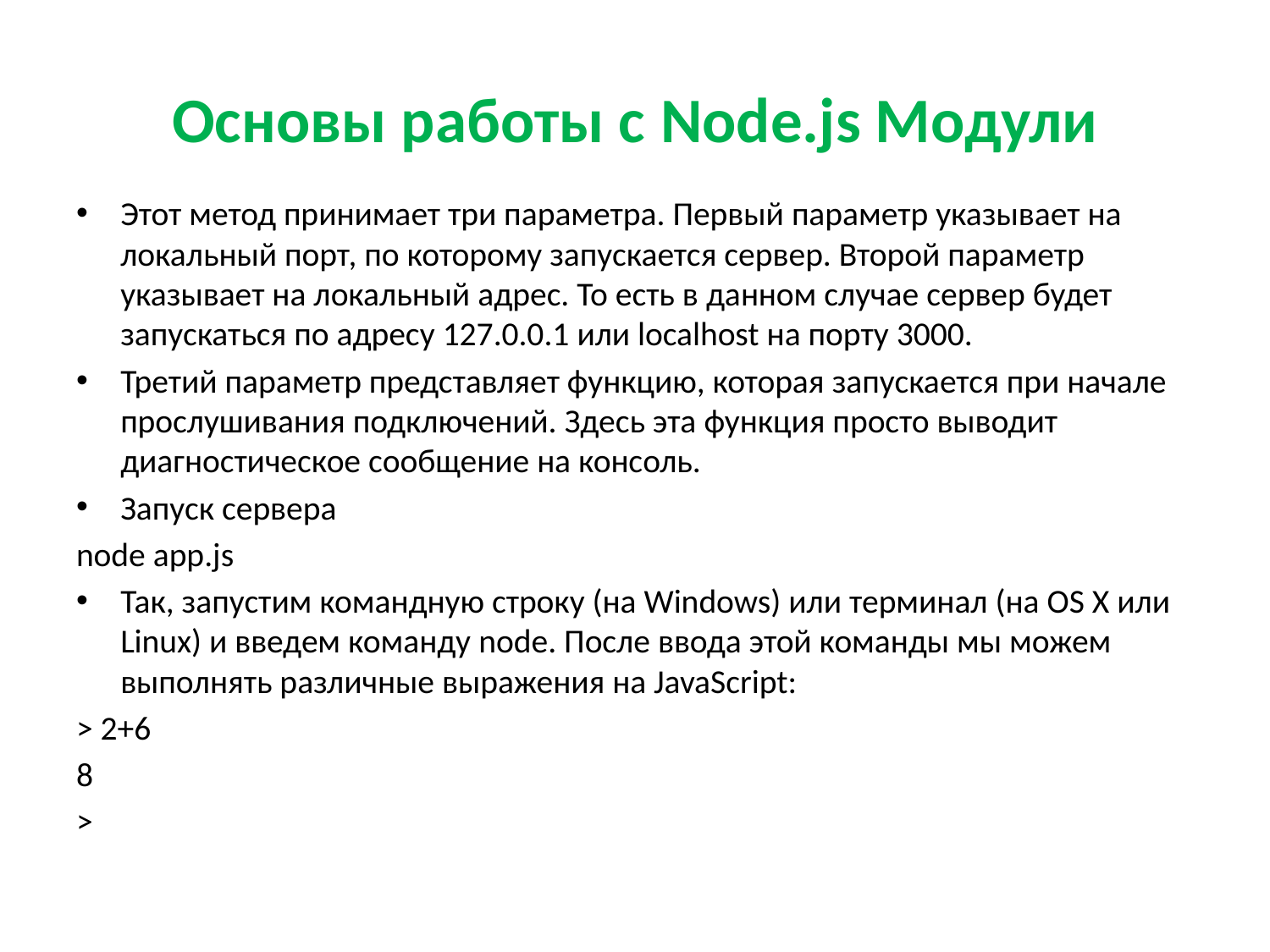

# Основы работы с Node.js Модули
Этот метод принимает три параметра. Первый параметр указывает на локальный порт, по которому запускается сервер. Второй параметр указывает на локальный адрес. То есть в данном случае сервер будет запускаться по адресу 127.0.0.1 или localhost на порту 3000.
Третий параметр представляет функцию, которая запускается при начале прослушивания подключений. Здесь эта функция просто выводит диагностическое сообщение на консоль.
Запуск сервера
node app.js
Так, запустим командную строку (на Windows) или терминал (на OS X или Linux) и введем команду node. После ввода этой команды мы можем выполнять различные выражения на JavaScript:
> 2+6
8
>